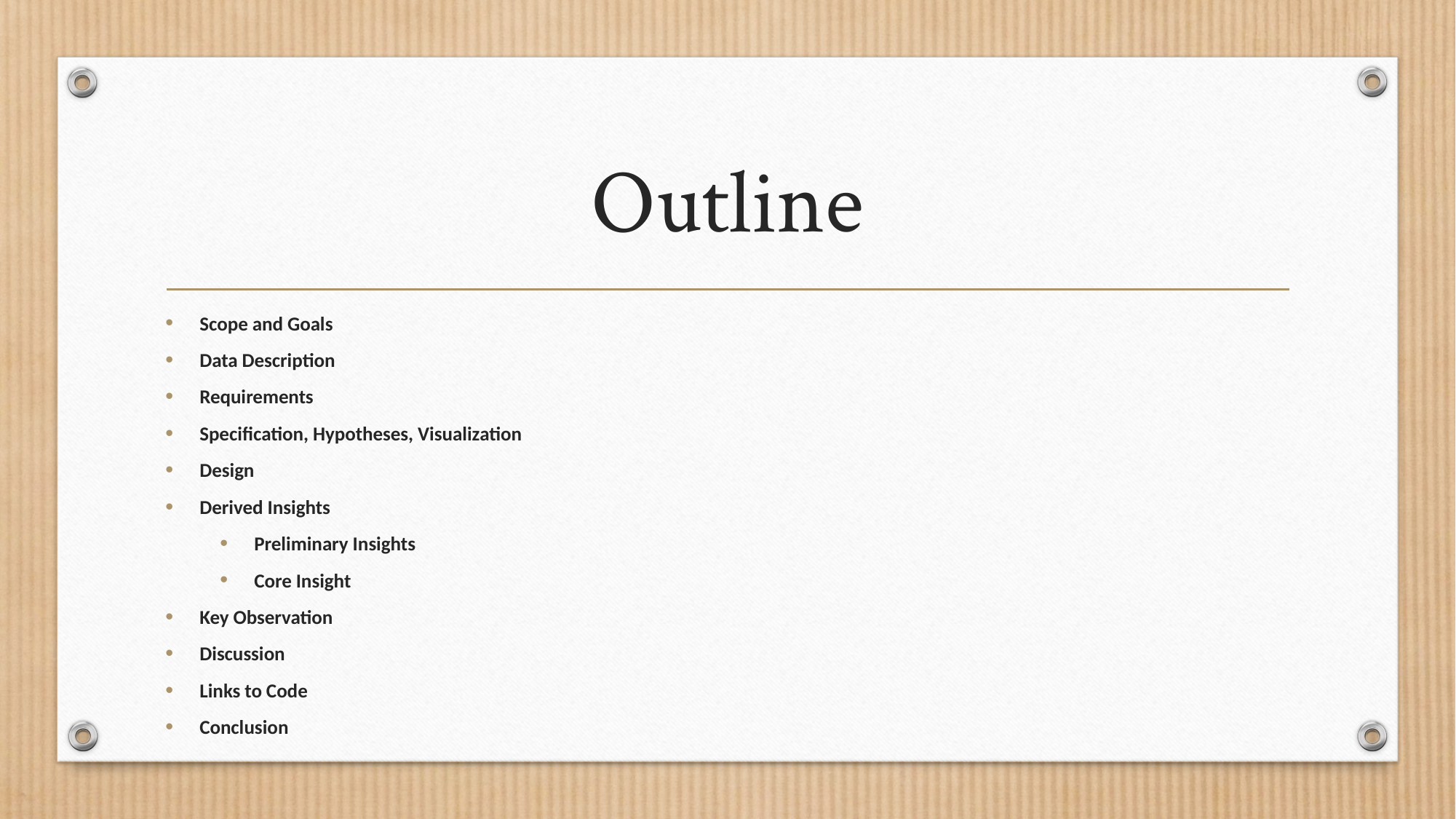

# Outline
Scope and Goals
Data Description
Requirements
Specification, Hypotheses, Visualization
Design
Derived Insights
Preliminary Insights
Core Insight
Key Observation
Discussion
Links to Code
Conclusion